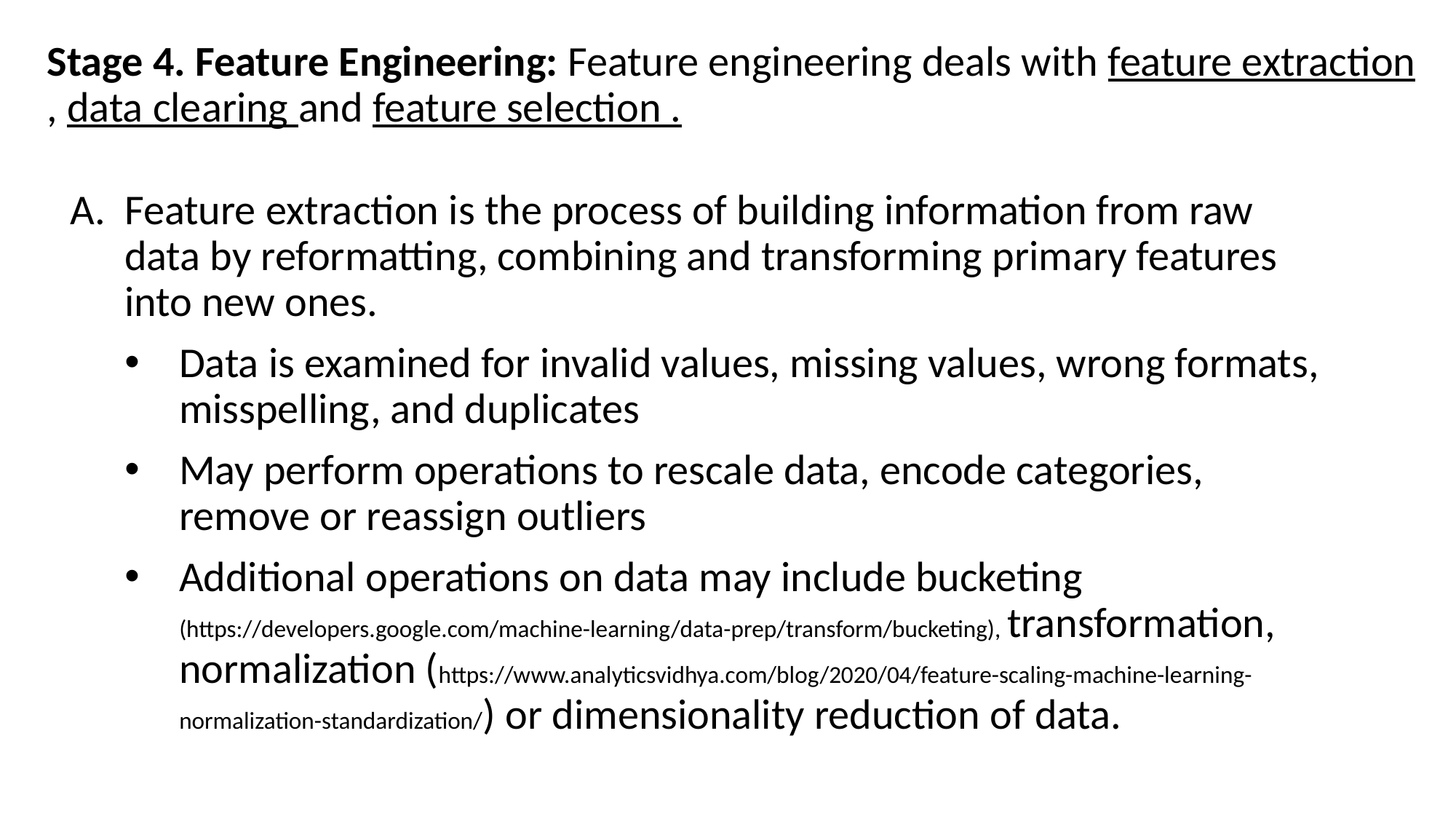

Stage 4. Feature Engineering: Feature engineering deals with feature extraction , data clearing and feature selection .

Feature extraction is the process of building information from raw data by reformatting, combining and transforming primary features into new ones.
Data is examined for invalid values, missing values, wrong formats, misspelling, and duplicates
May perform operations to rescale data, encode categories, remove or reassign outliers
Additional operations on data may include bucketing (https://developers.google.com/machine-learning/data-prep/transform/bucketing), transformation, normalization (https://www.analyticsvidhya.com/blog/2020/04/feature-scaling-machine-learning-normalization-standardization/) or dimensionality reduction of data.